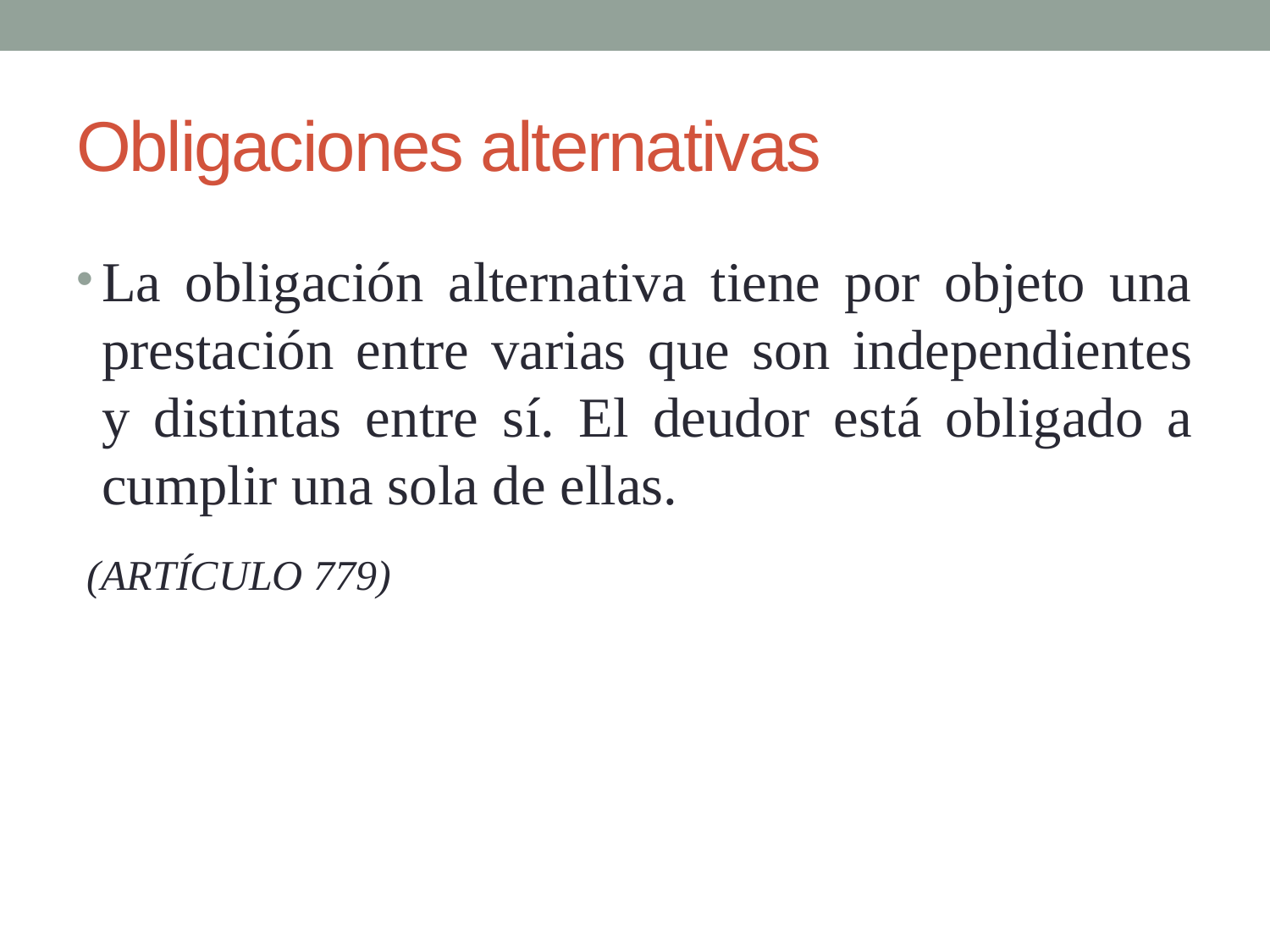

# Obligaciones alternativas
La obligación alternativa tiene por objeto una prestación entre varias que son independientes y distintas entre sí. El deudor está obligado a cumplir una sola de ellas.
 (ARTÍCULO 779)